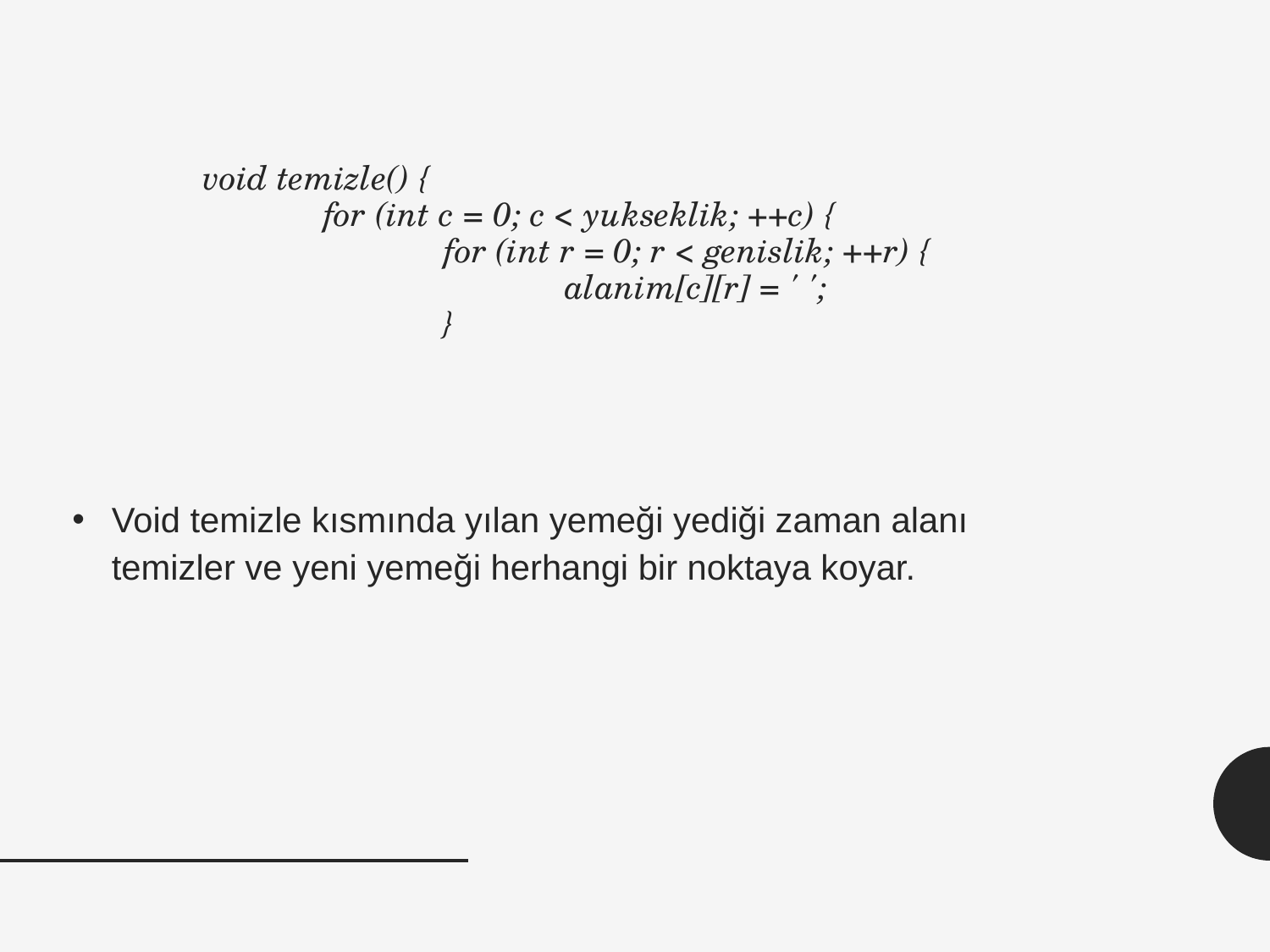

# void temizle() { for (int c = 0; c < yukseklik; ++c) { for (int r = 0; r < genislik; ++r) { alanim[c][r] = ' '; }
Void temizle kısmında yılan yemeği yediği zaman alanı temizler ve yeni yemeği herhangi bir noktaya koyar.